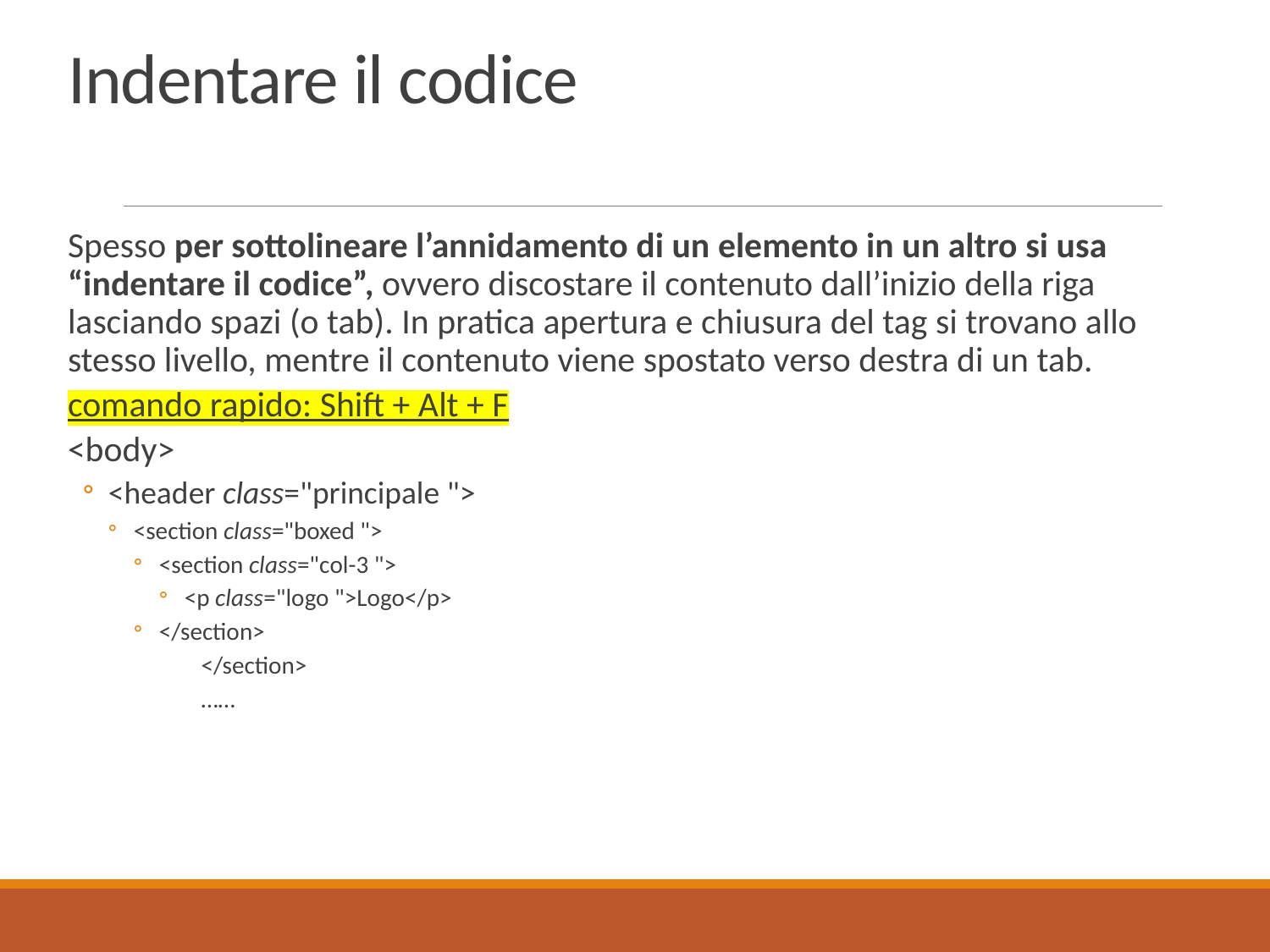

# Indentare il codice
Spesso per sottolineare l’annidamento di un elemento in un altro si usa “indentare il codice”, ovvero discostare il contenuto dall’inizio della riga lasciando spazi (o tab). In pratica apertura e chiusura del tag si trovano allo stesso livello, mentre il contenuto viene spostato verso destra di un tab.
comando rapido: Shift + Alt + F
<body>
<header class="principale ">
<section class="boxed ">
<section class="col-3 ">
<p class="logo ">Logo</p>
</section>
</section>
……